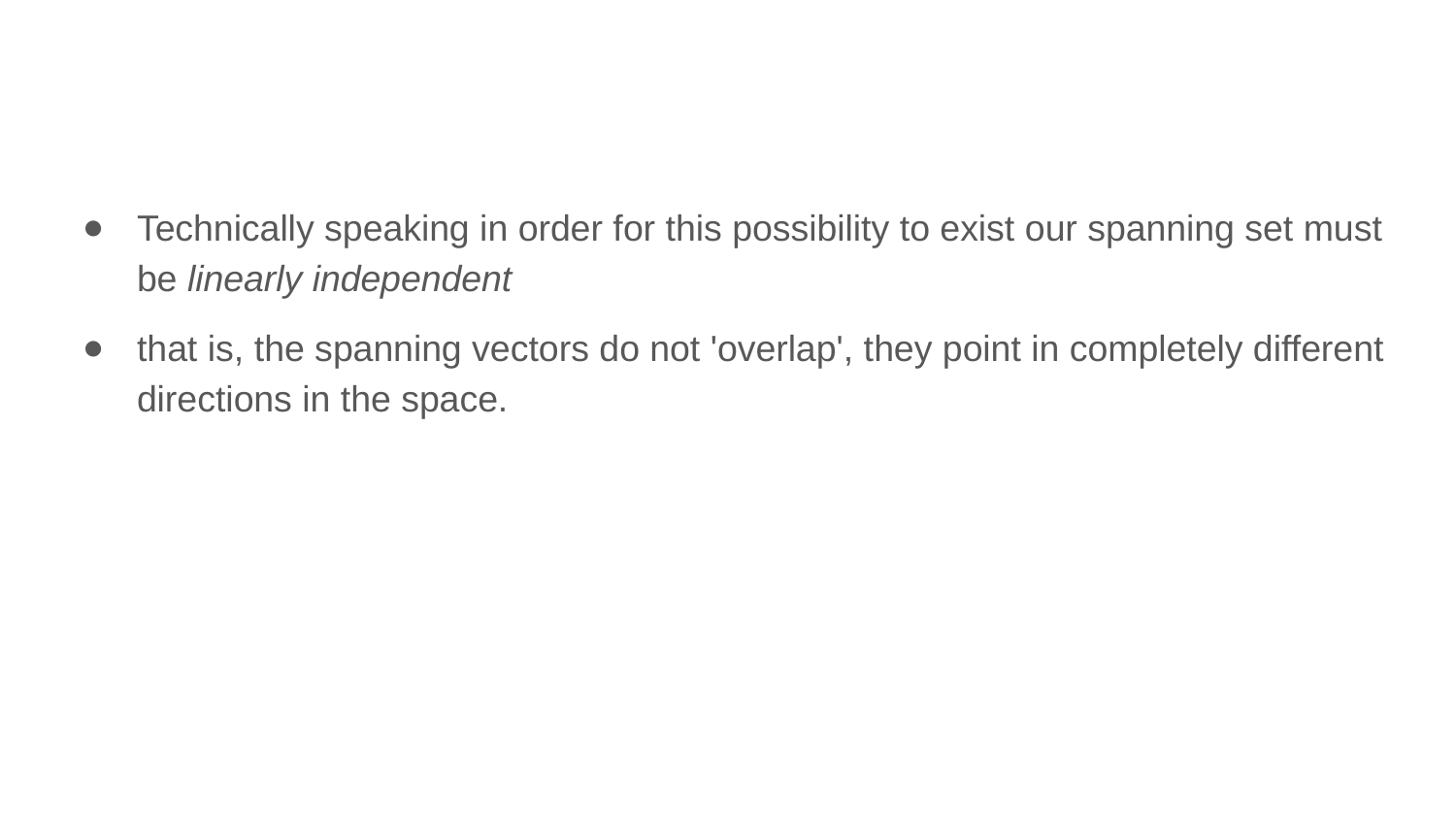

Technically speaking in order for this possibility to exist our spanning set must be linearly independent
that is, the spanning vectors do not 'overlap', they point in completely different directions in the space.